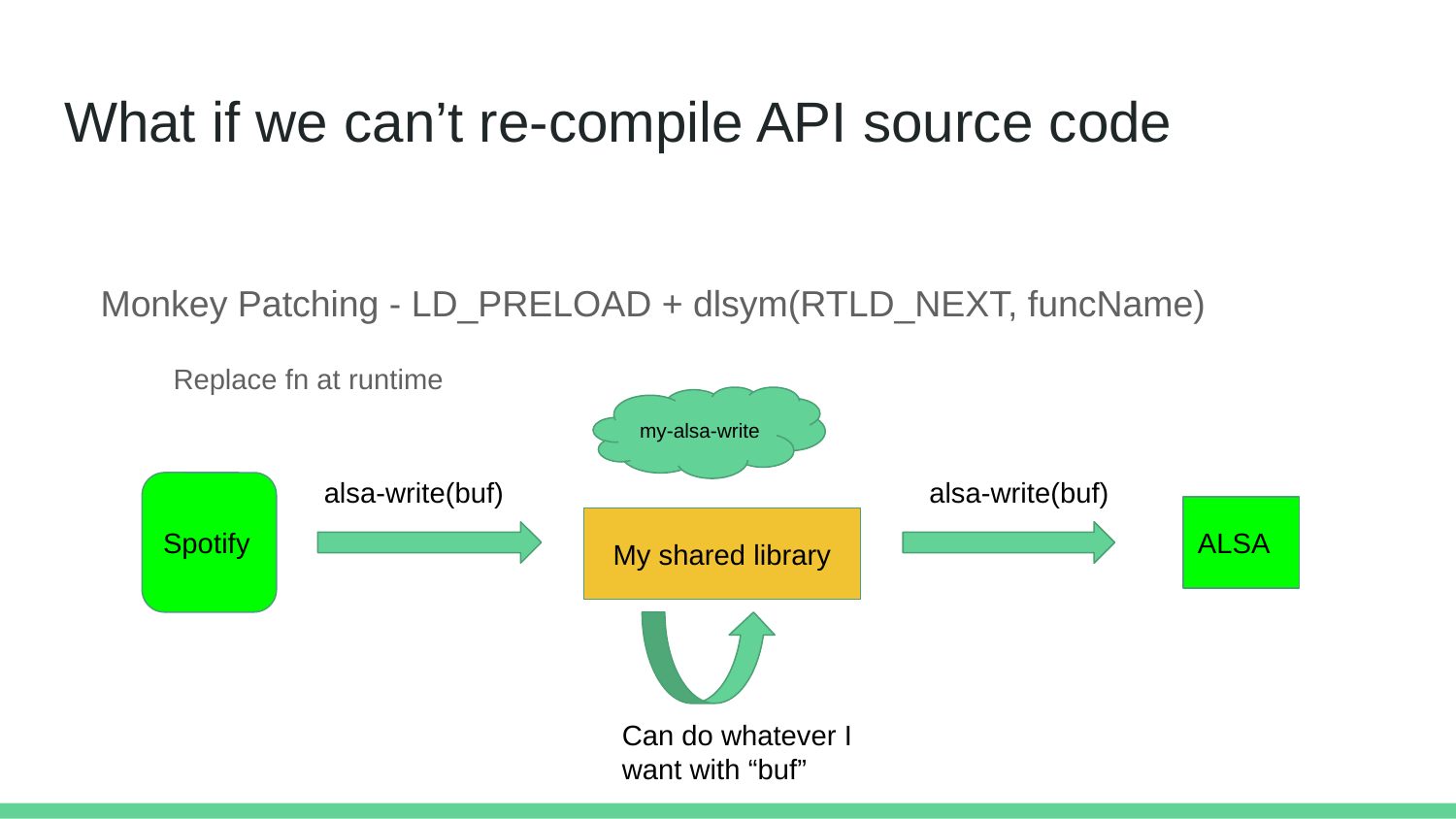

# What if we can’t re-compile API source code

Monkey Patching - LD_PRELOAD + dlsym(RTLD_NEXT, funcName)
Replace fn at runtime
my-alsa-write
alsa-write(buf)
alsa-write(buf)
Spotify
ALSA
My shared library

Can do whatever I want with “buf”